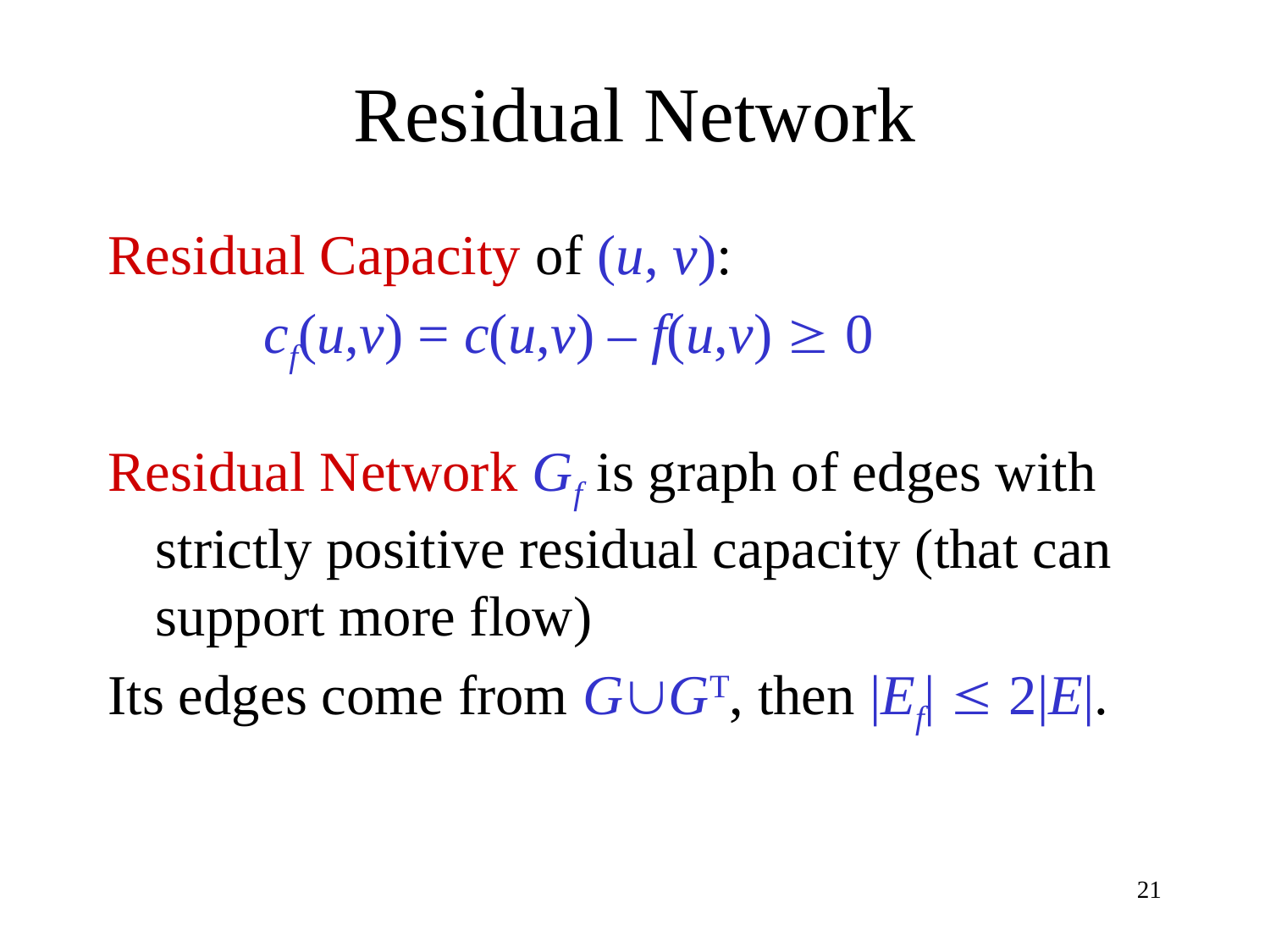

# Residual Network
Residual Capacity of (u, v):
           cf(u,v) = c(u,v) – f(u,v) ≥ 0

Residual Network Gf is graph of edges with strictly positive residual capacity (that can support more flow)
Its edges come from G∪GT, then |Ef| ≤ 2|E|.

21